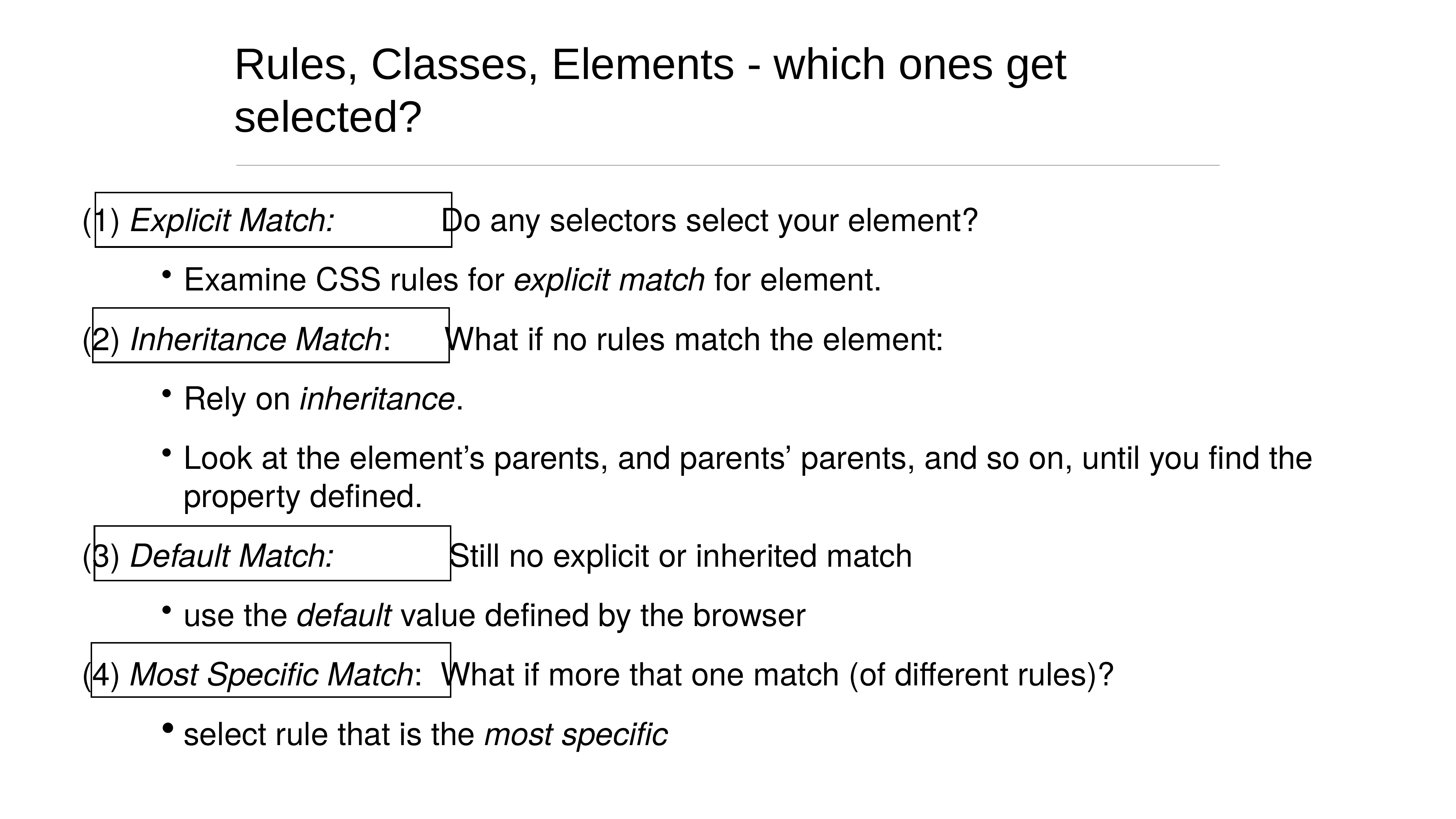

# Rules, Classes, Elements - which ones get selected?

(1) Explicit Match:            Do any selectors select your element?
Examine CSS rules for explicit match for element.
(2) Inheritance Match:      What if no rules match the element:
Rely on inheritance.
Look at the element’s parents, and parents’ parents, and so on, until you find the property defined.
(3) Default Match:             Still no explicit or inherited match
use the default value defined by the browser
(4) Most Specific Match:  What if more that one match (of different rules)?
select rule that is the most specific

6